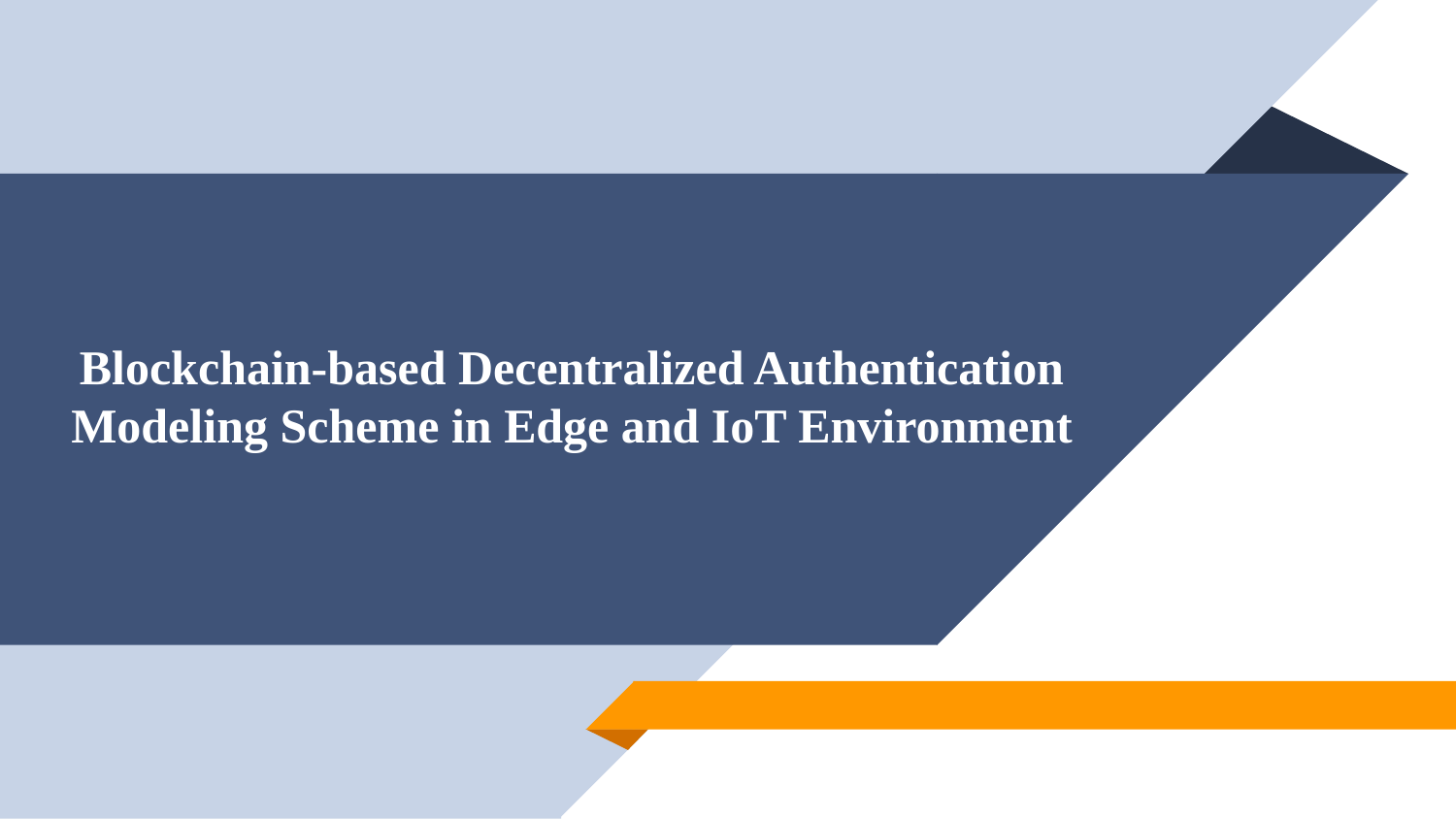

# Blockchain-based Decentralized Authentication Modeling Scheme in Edge and IoT Environment